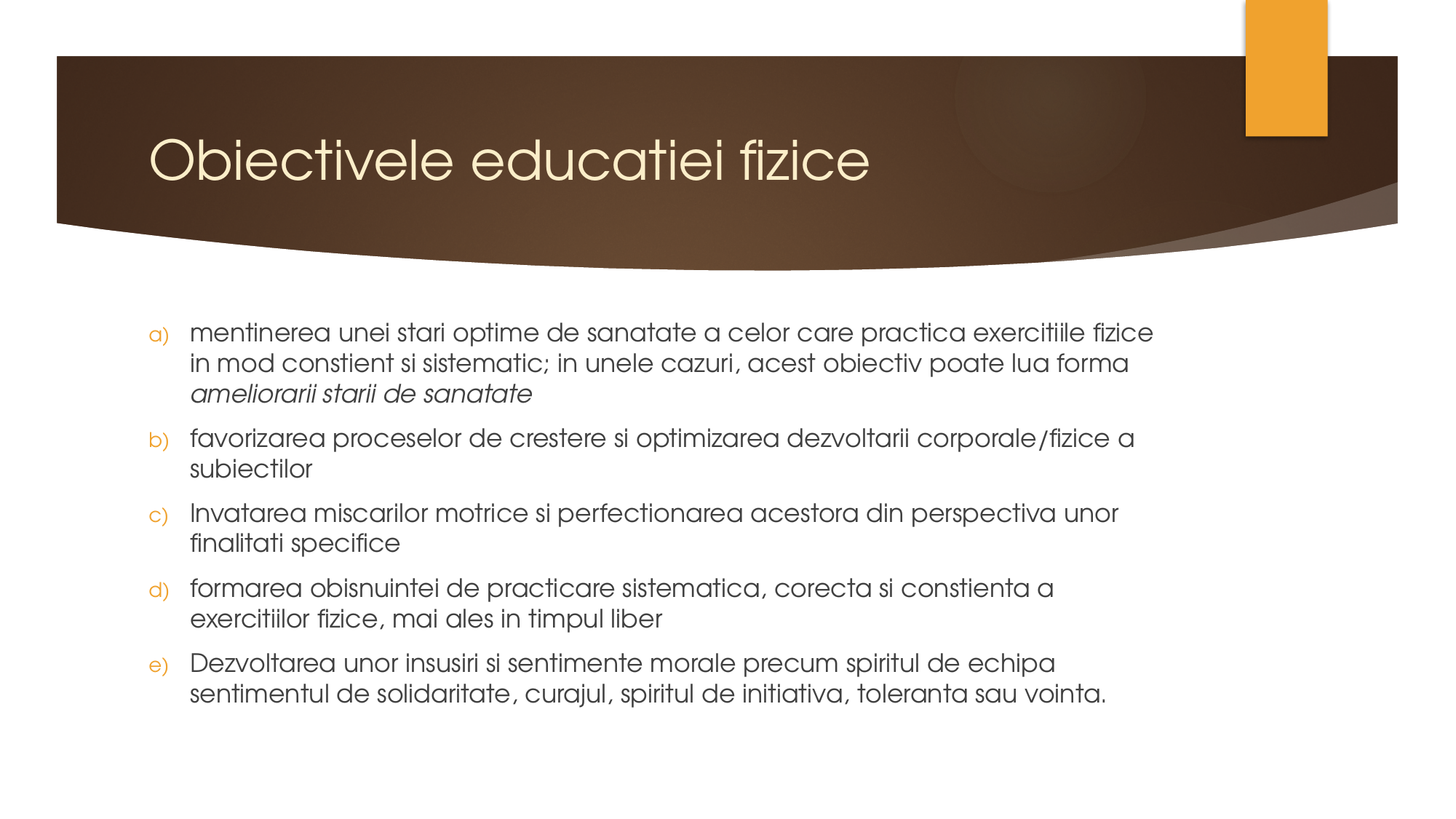

# Obiectivele educatiei fizice
mentinerea unei stari optime de sanatate a celor care practica exercitiile fizice in mod constient si sistematic; in unele cazuri, acest obiectiv poate lua forma ameliorarii starii de sanatate
favorizarea proceselor de crestere si optimizarea dezvoltarii corporale/fizice a subiectilor
Invatarea miscarilor motrice si perfectionarea acestora din perspectiva unor finalitati specifice
formarea obisnuintei de practicare sistematica, corecta si constienta a exercitiilor fizice, mai ales in timpul liber
Dezvoltarea unor insusiri si sentimente morale precum spiritul de echipa sentimentul de solidaritate, curajul, spiritul de initiativa, toleranta sau vointa.